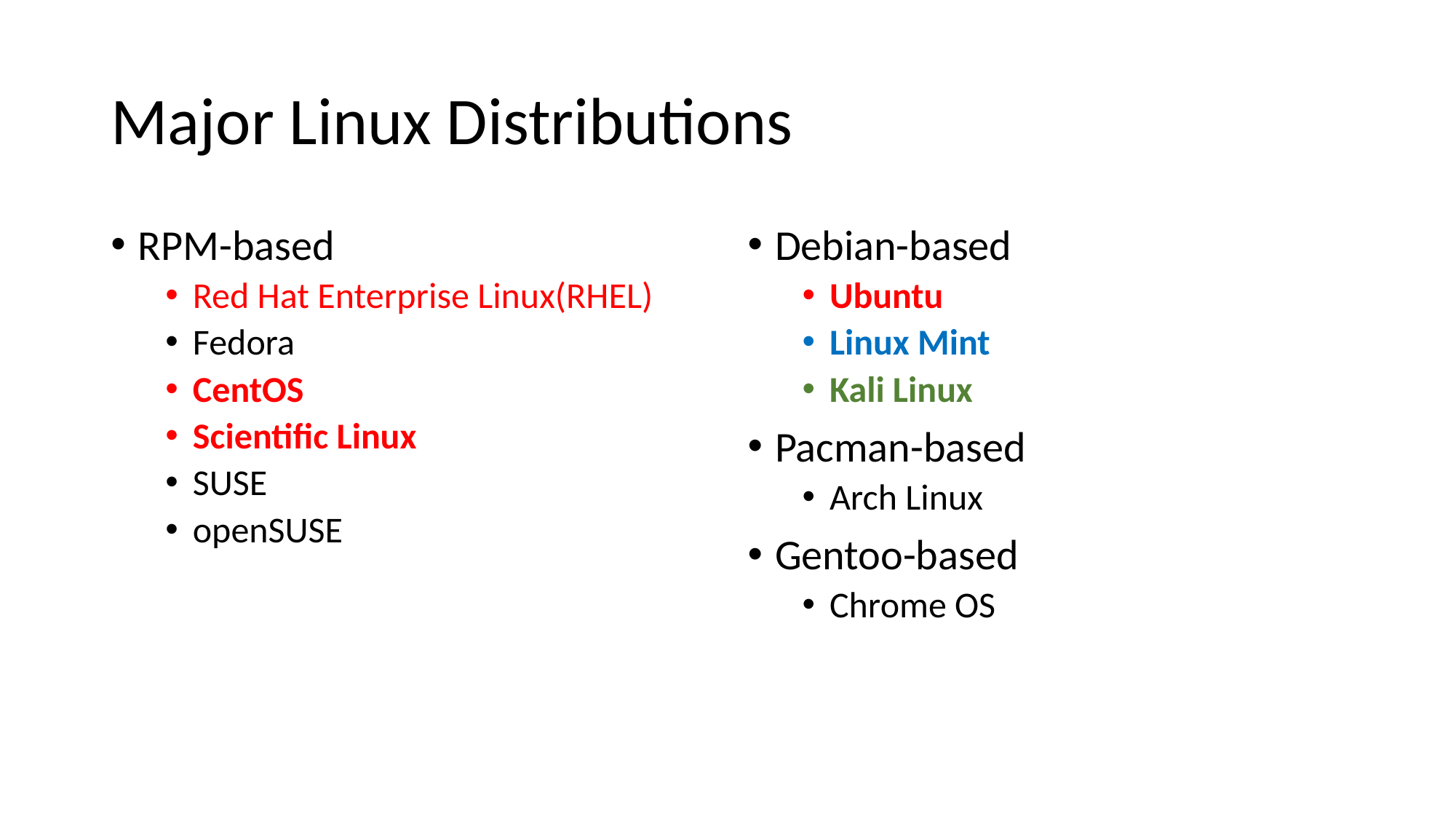

# Major Linux Distributions
RPM-based
Red Hat Enterprise Linux(RHEL)
Fedora
CentOS
Scientific Linux
SUSE
openSUSE

Debian-based
Ubuntu
Linux Mint
Kali Linux
Pacman-based
Arch Linux
Gentoo-based
Chrome OS